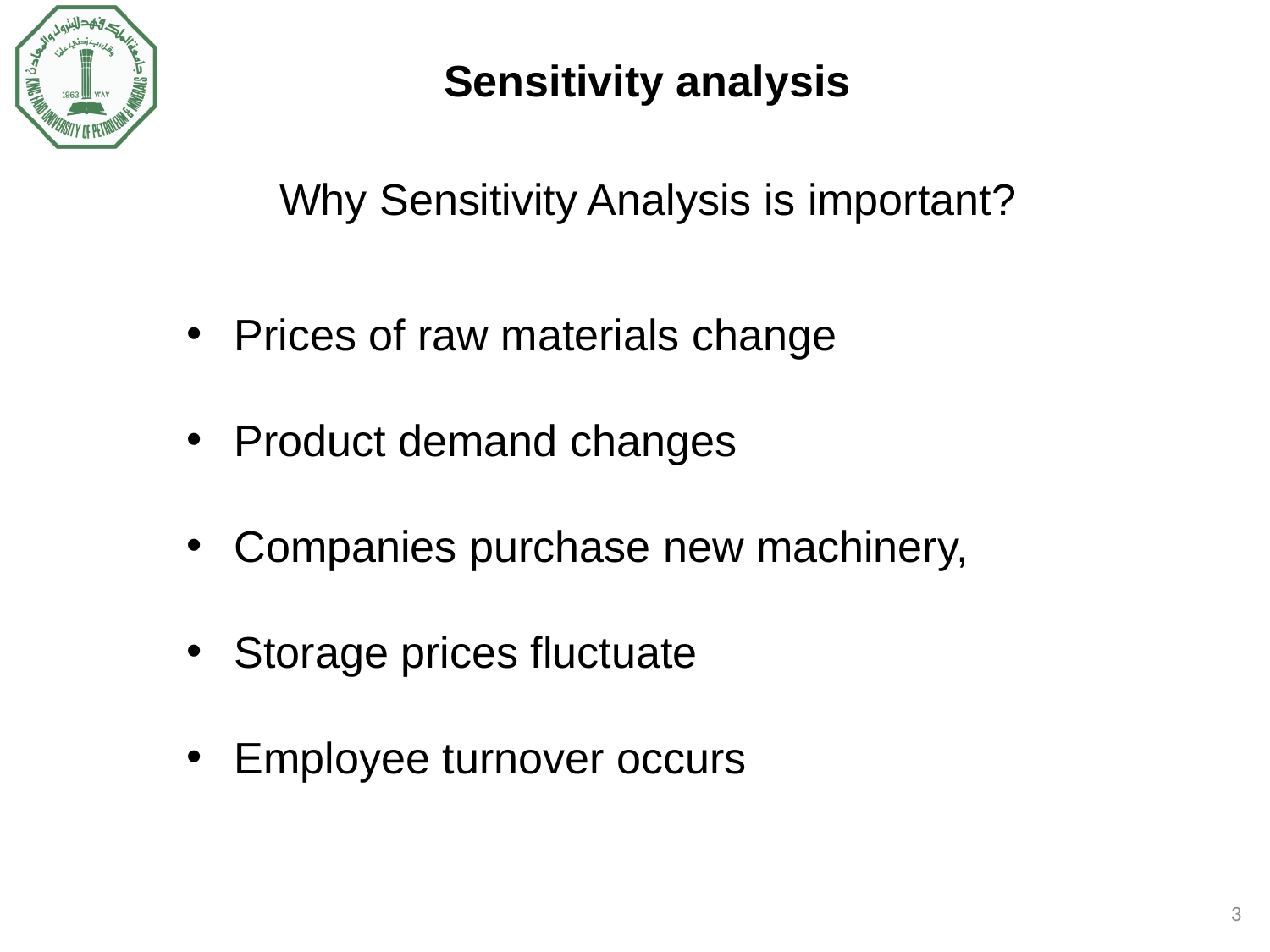

Sensitivity analysis
Why Sensitivity Analysis is important?
Prices of raw materials change

Product demand changes

Companies purchase new machinery,

Storage prices fluctuate

Employee turnover occurs
3